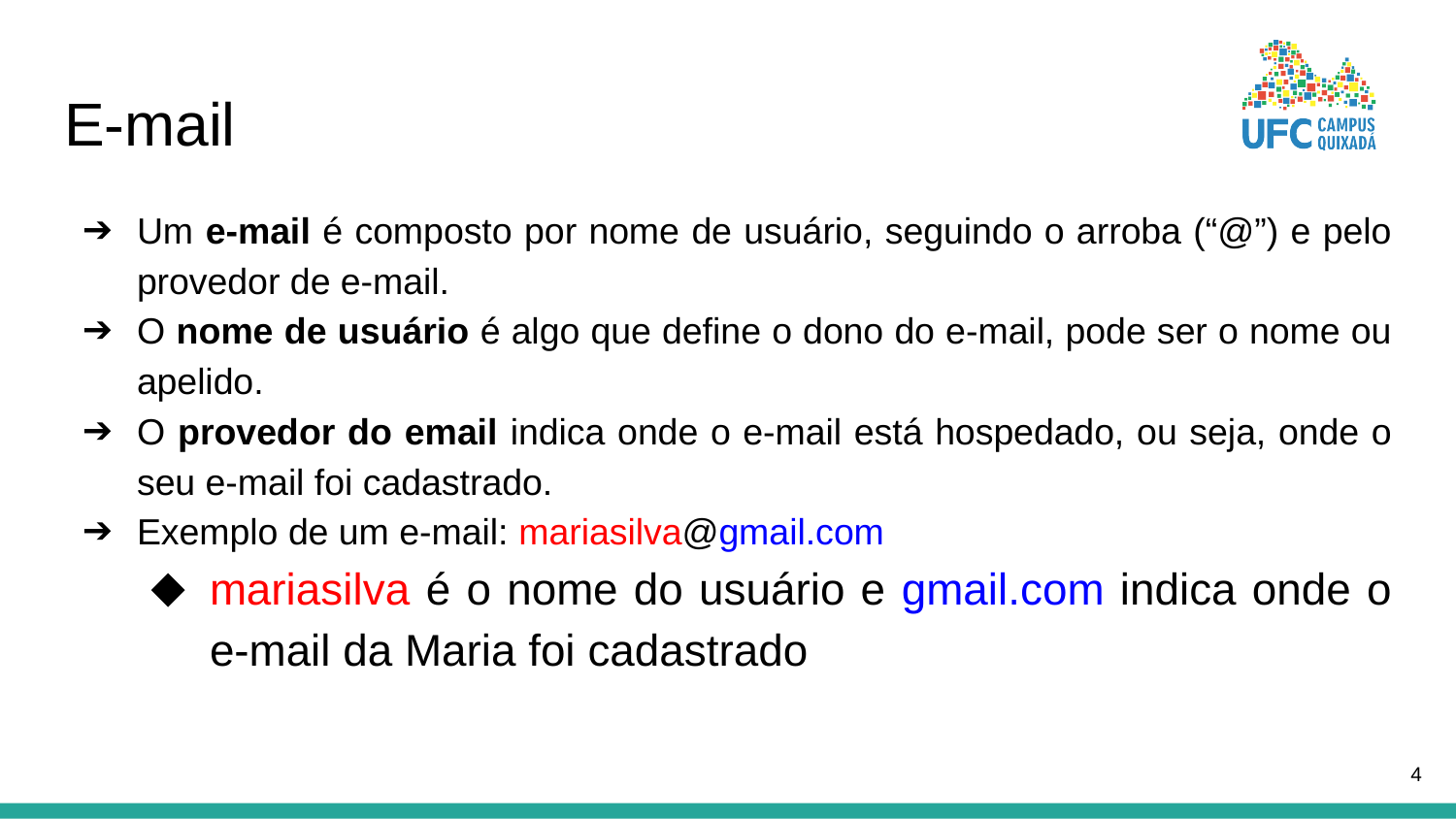

# E-mail
Um e-mail é composto por nome de usuário, seguindo o arroba (“@”) e pelo provedor de e-mail.
O nome de usuário é algo que define o dono do e-mail, pode ser o nome ou apelido.
O provedor do email indica onde o e-mail está hospedado, ou seja, onde o seu e-mail foi cadastrado.
Exemplo de um e-mail: mariasilva@gmail.com
mariasilva é o nome do usuário e gmail.com indica onde o e-mail da Maria foi cadastrado
4